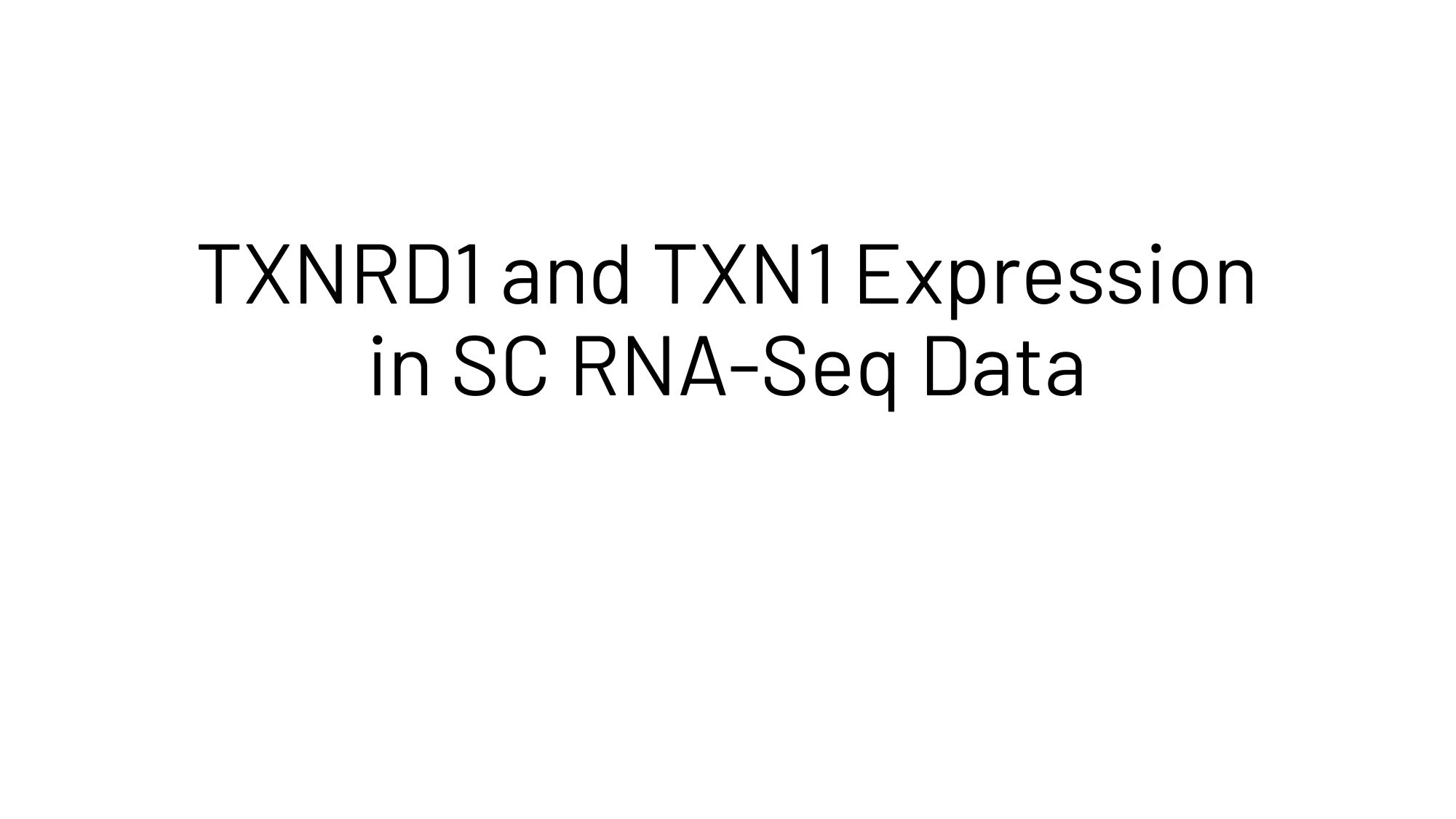

# TXNRD1 and TXN1 Expression in SC RNA-Seq Data